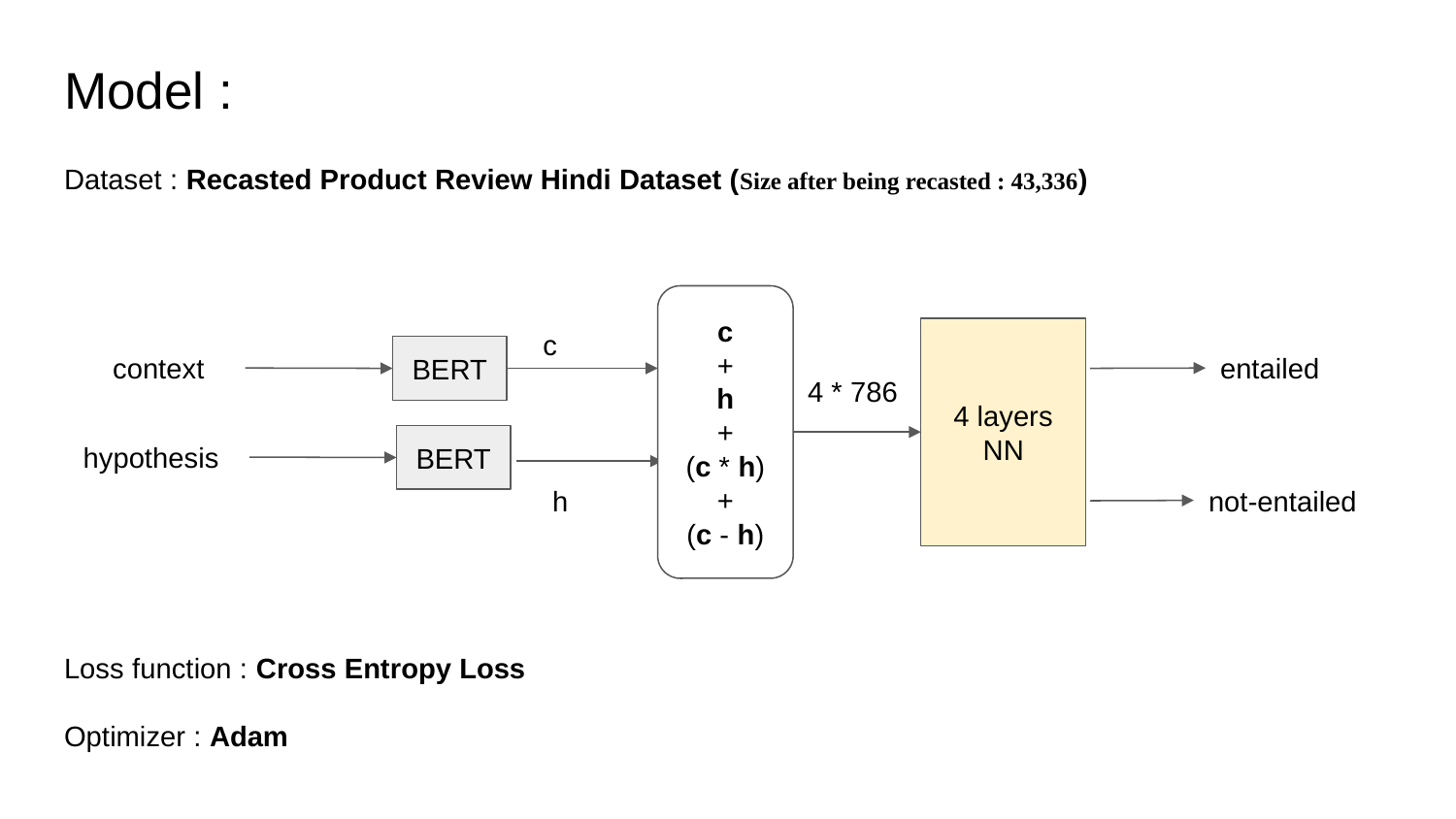

# Model :
Dataset : Recasted Product Review Hindi Dataset (Size after being recasted : 43,336)
c
+
h
+
(c * h)
+
(c - h)
c
4 layers
NN
context
BERT
entailed
4 * 786
hypothesis
BERT
h
not-entailed

Loss function : Cross Entropy Loss

Optimizer : Adam